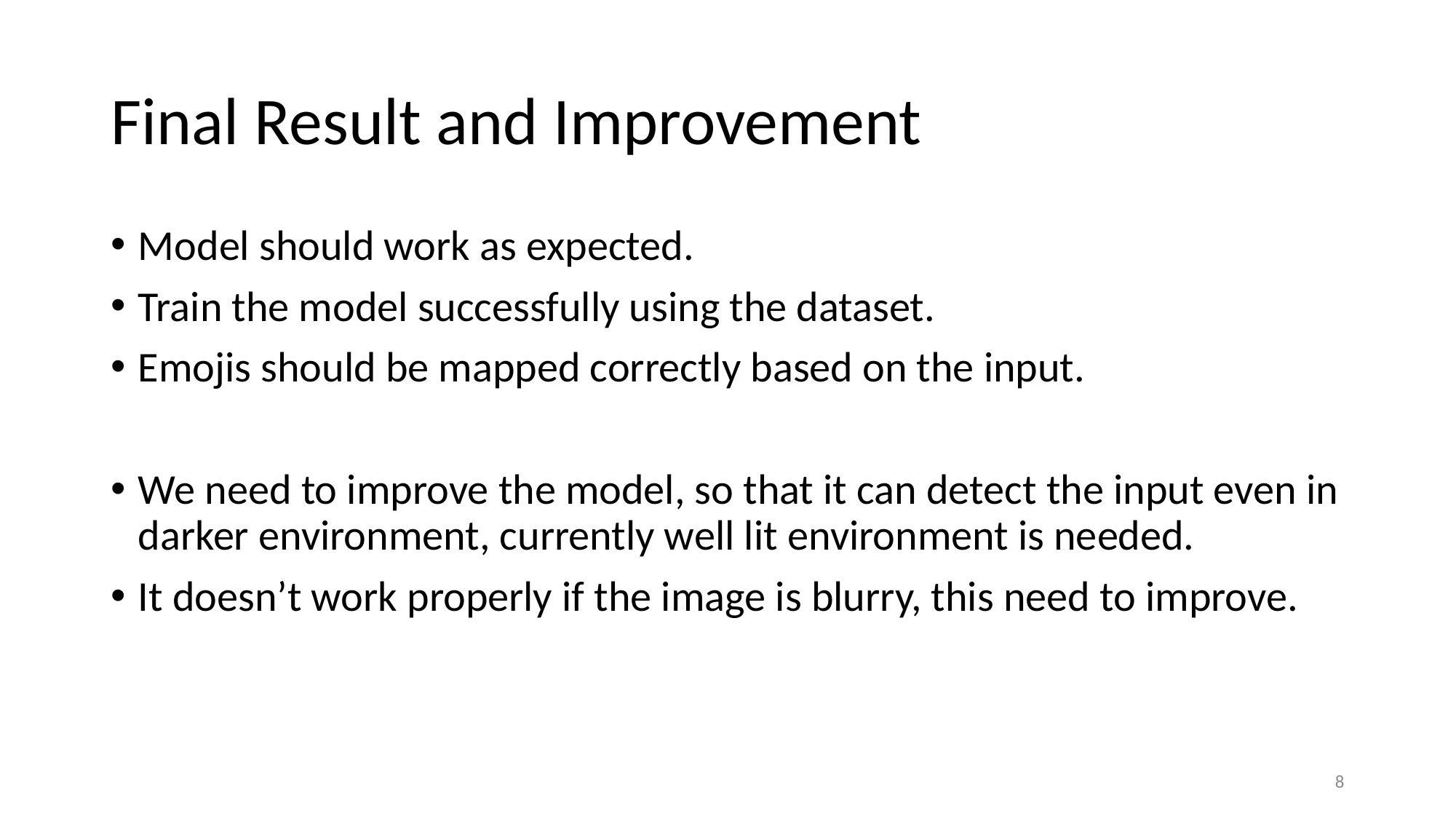

# Final Result and Improvement
Model should work as expected.
Train the model successfully using the dataset.
Emojis should be mapped correctly based on the input.

We need to improve the model, so that it can detect the input even in darker environment, currently well lit environment is needed.
It doesn’t work properly if the image is blurry, this need to improve.

8